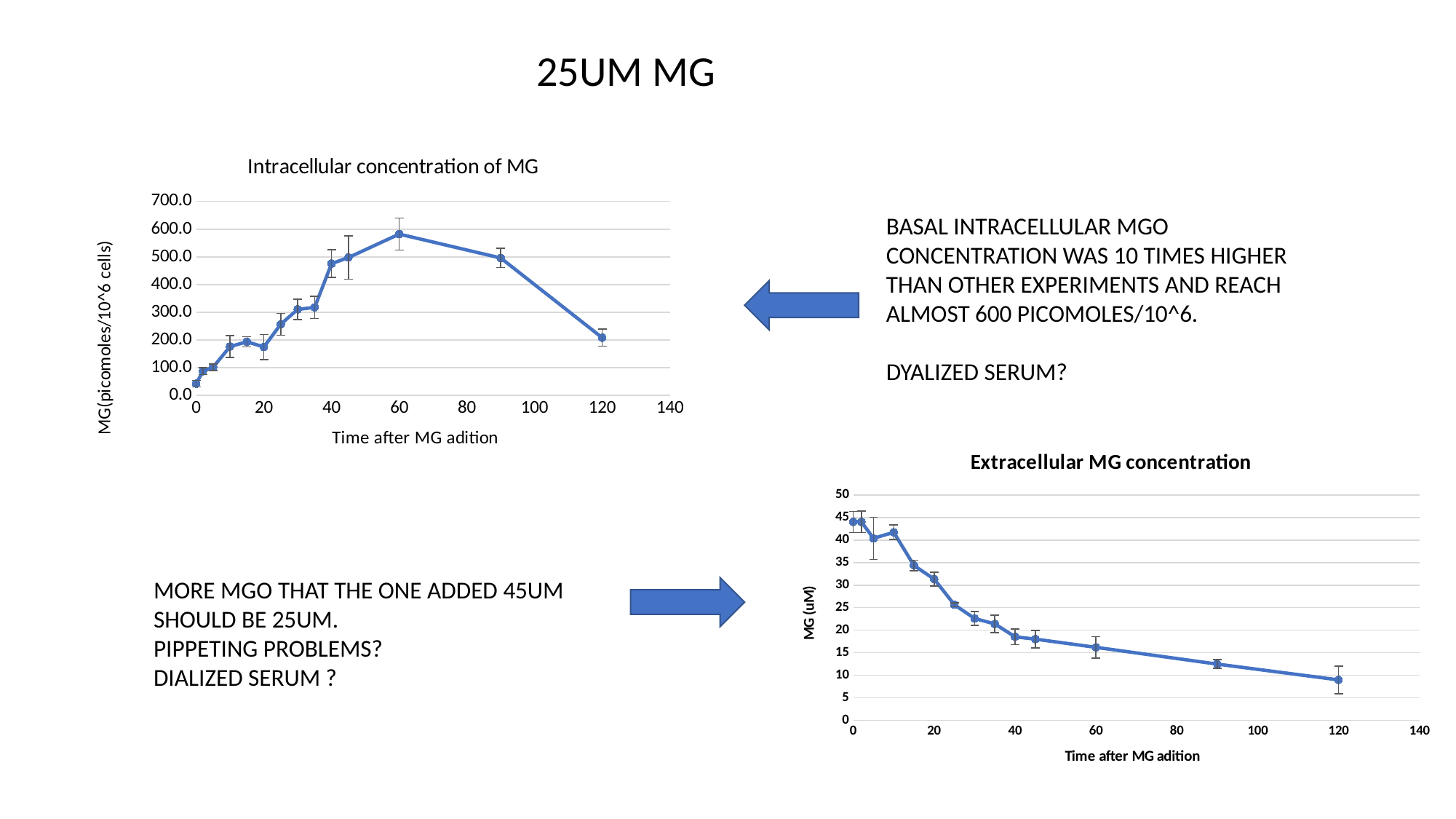

25UM MG

### Chart: Intracellular concentration of MG

| Category |  |
|---|---|
BASAL INTRACELLULAR MGO CONCENTRATION WAS 10 TIMES HIGHER THAN OTHER EXPERIMENTS AND REACH ALMOST 600 PICOMOLES/10^6.

DYALIZED SERUM?

### Chart: Extracellular MG concentration

| Category |  |
|---|---|
MORE MGO THAT THE ONE ADDED 45UM SHOULD BE 25UM.
PIPPETING PROBLEMS?
DIALIZED SERUM ?